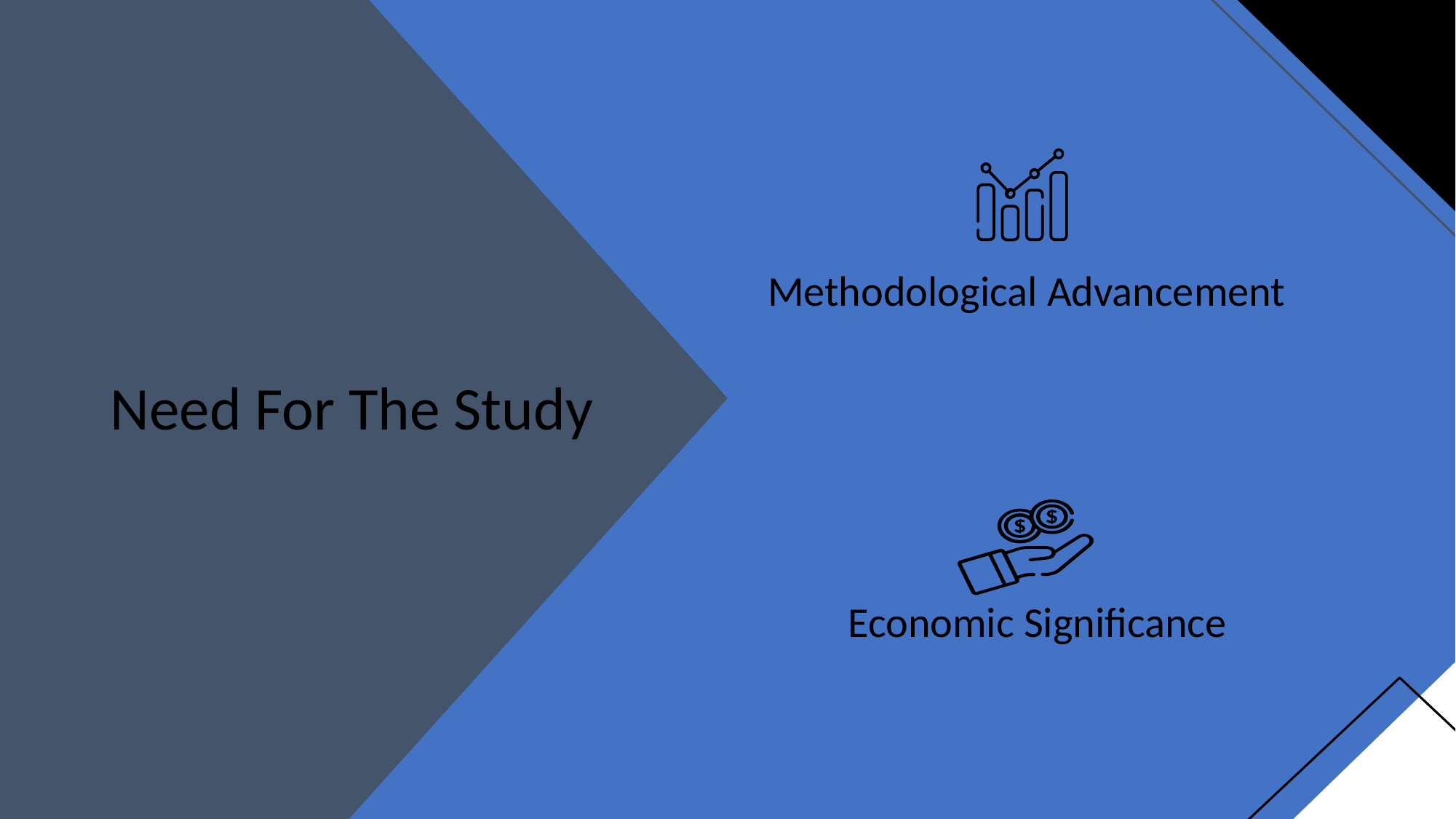

# Methodological Advancement
Need For The Study

Economic Significance